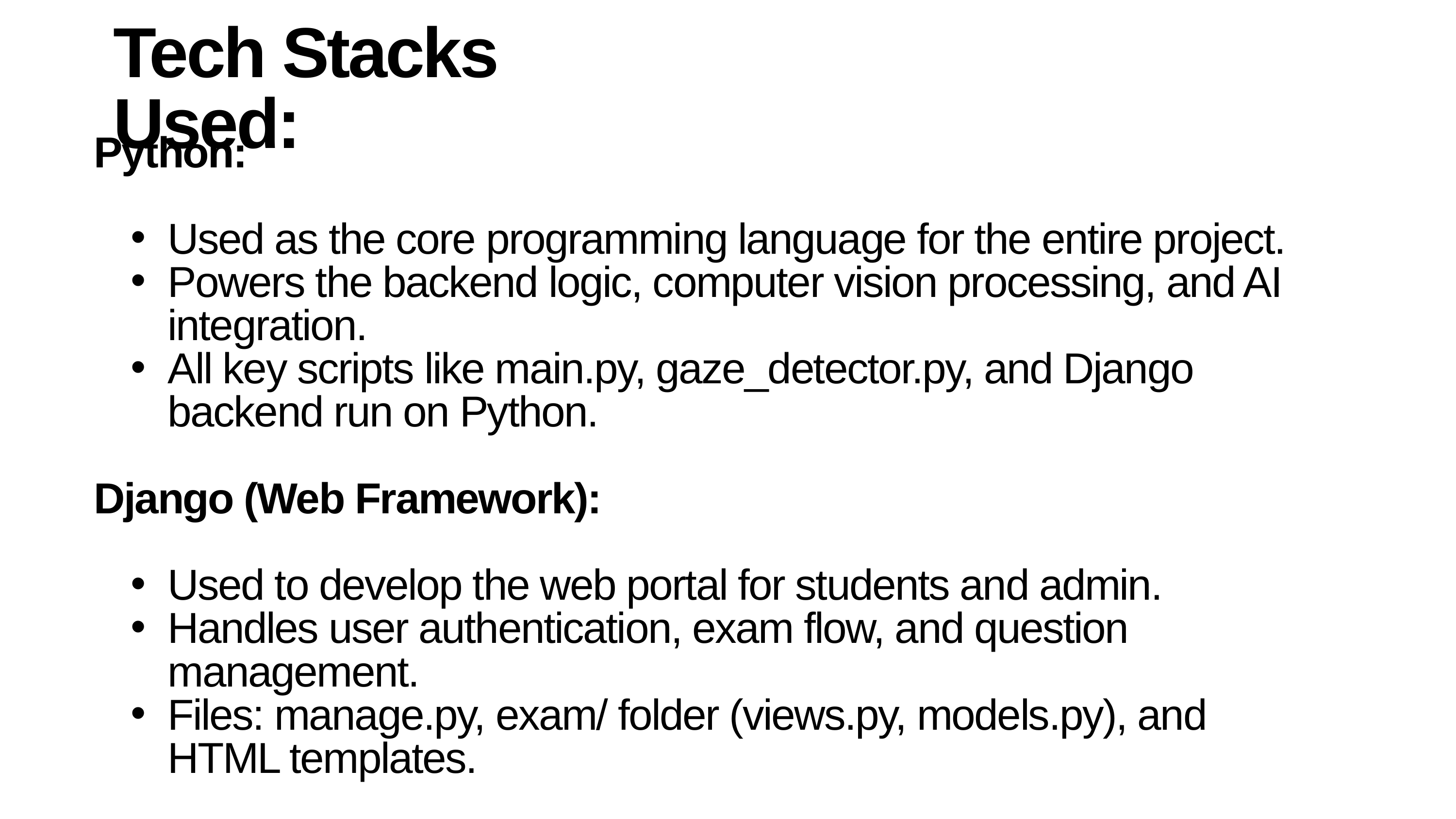

Tech Stacks Used:
Python:

Used as the core programming language for the entire project.
Powers the backend logic, computer vision processing, and AI integration.
All key scripts like main.py, gaze_detector.py, and Django backend run on Python.

Django (Web Framework):

Used to develop the web portal for students and admin.
Handles user authentication, exam flow, and question management.
Files: manage.py, exam/ folder (views.py, models.py), and HTML templates.